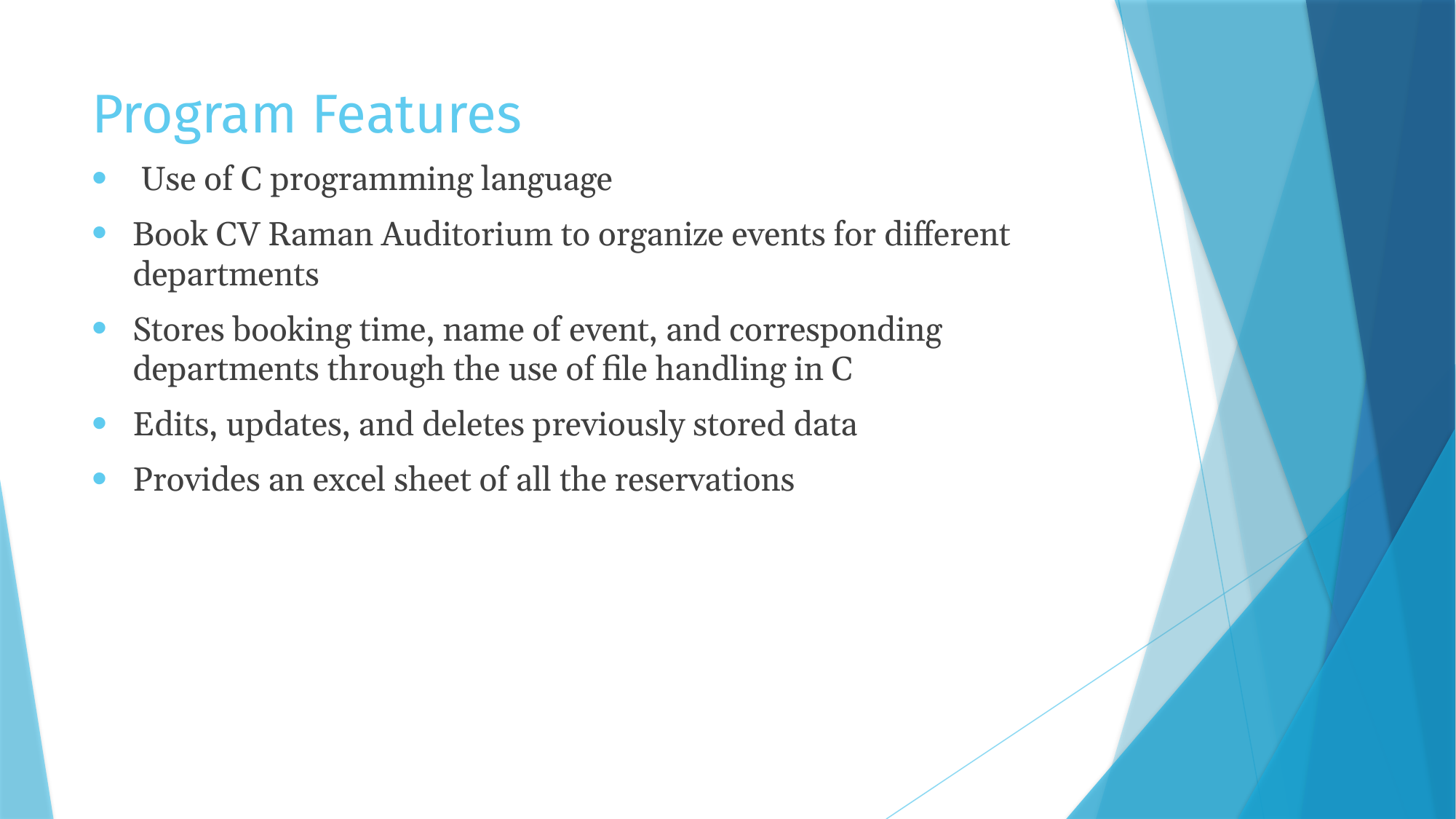

# Program Features
 Use of C programming language
Book CV Raman Auditorium to organize events for different departments
Stores booking time, name of event, and corresponding departments through the use of file handling in C
Edits, updates, and deletes previously stored data
Provides an excel sheet of all the reservations